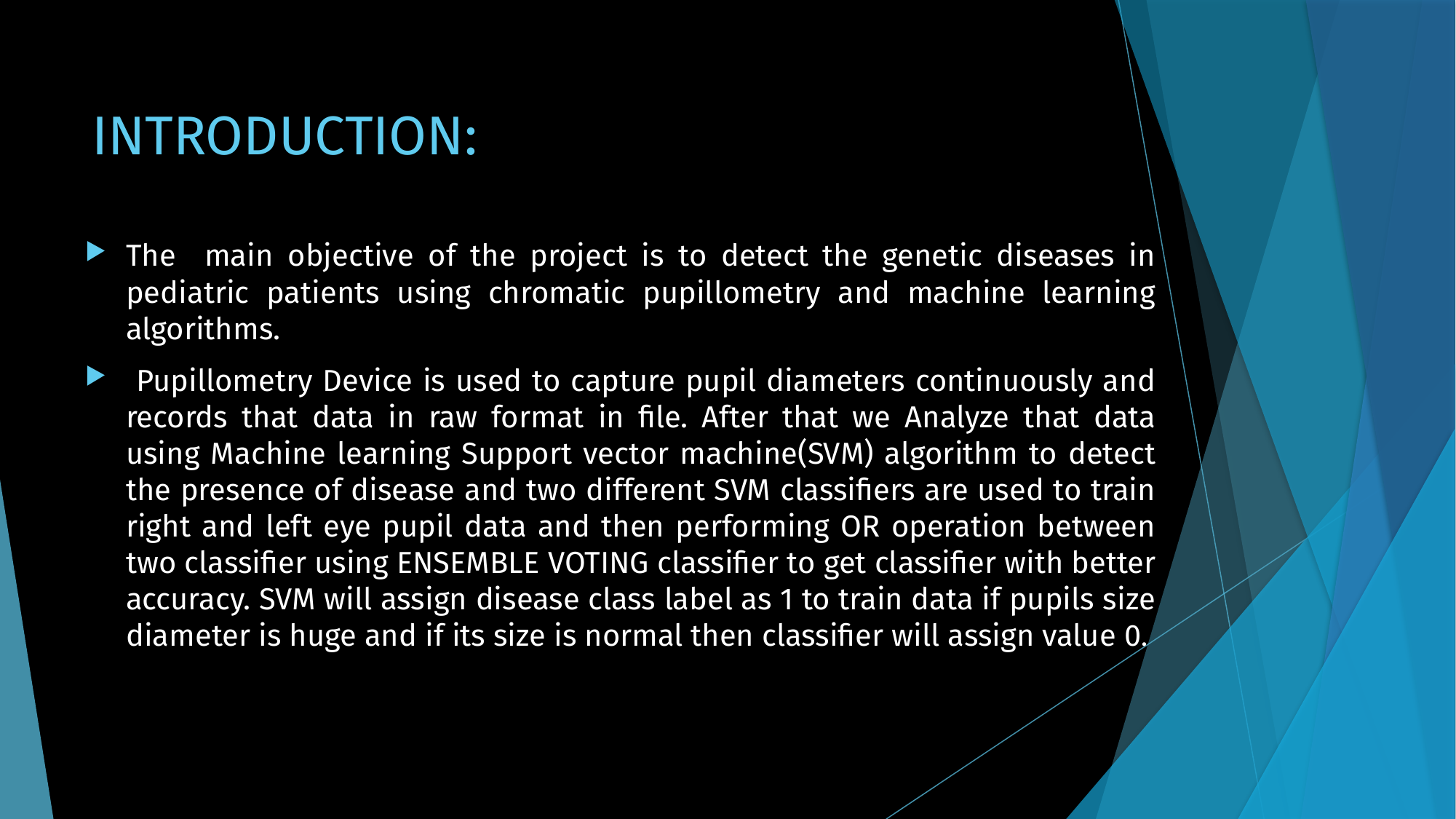

# INTRODUCTION:
The  main objective of the project is to detect the genetic diseases in pediatric patients using chromatic pupillometry and machine learning algorithms.
 Pupillometry Device is used to capture pupil diameters continuously and records that data in raw format in file. After that we Analyze that data using Machine learning Support vector machine(SVM) algorithm to detect the presence of disease and two different SVM classifiers are used to train right and left eye pupil data and then performing OR operation between two classifier using ENSEMBLE VOTING classifier to get classifier with better accuracy. SVM will assign disease class label as 1 to train data if pupils size diameter is huge and if its size is normal then classifier will assign value 0.